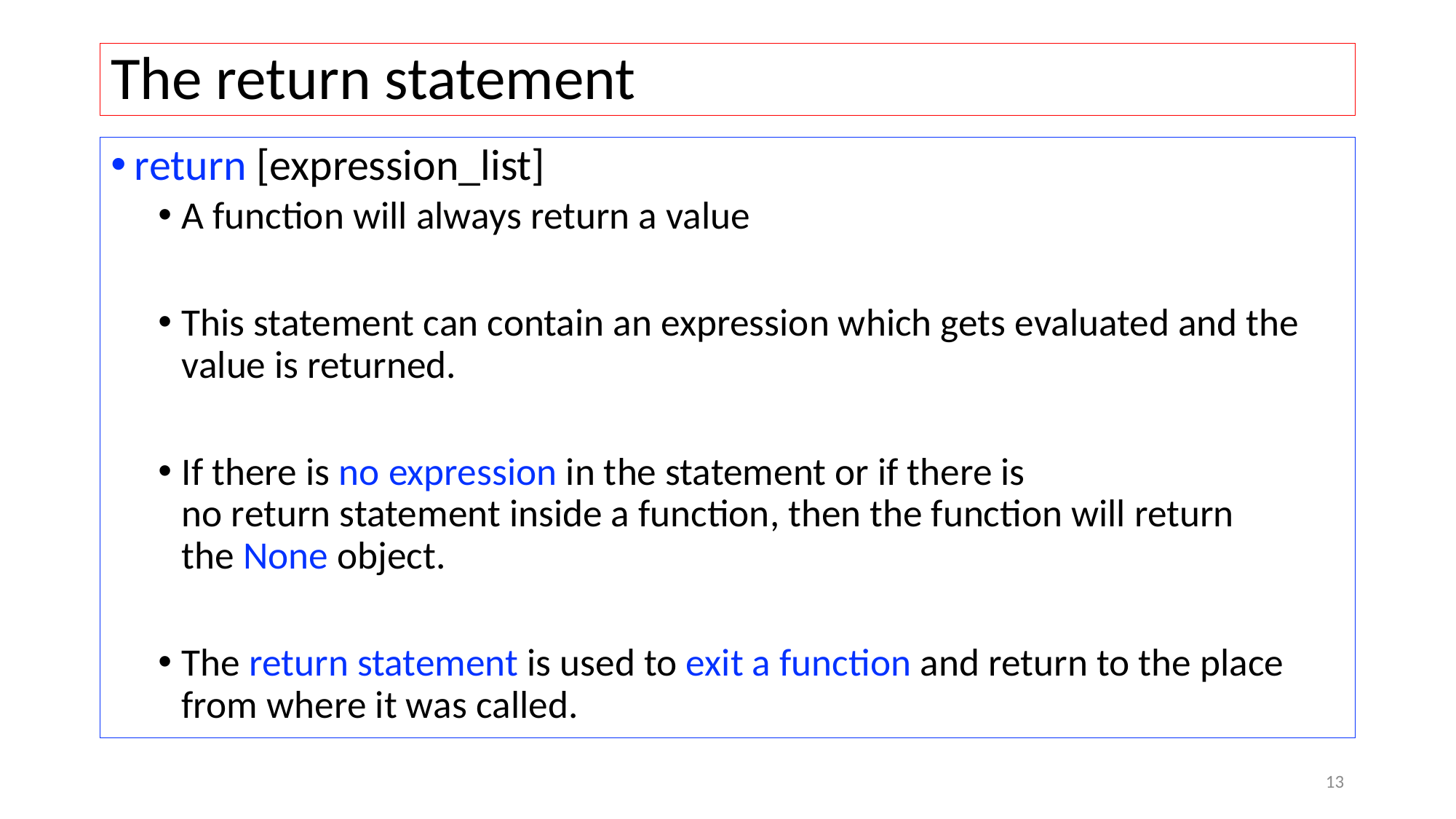

# The return statement
return [expression_list]
A function will always return a value

This statement can contain an expression which gets evaluated and the value is returned.

If there is no expression in the statement or if there is no return statement inside a function, then the function will return the None object.

The return statement is used to exit a function and return to the place from where it was called.
13